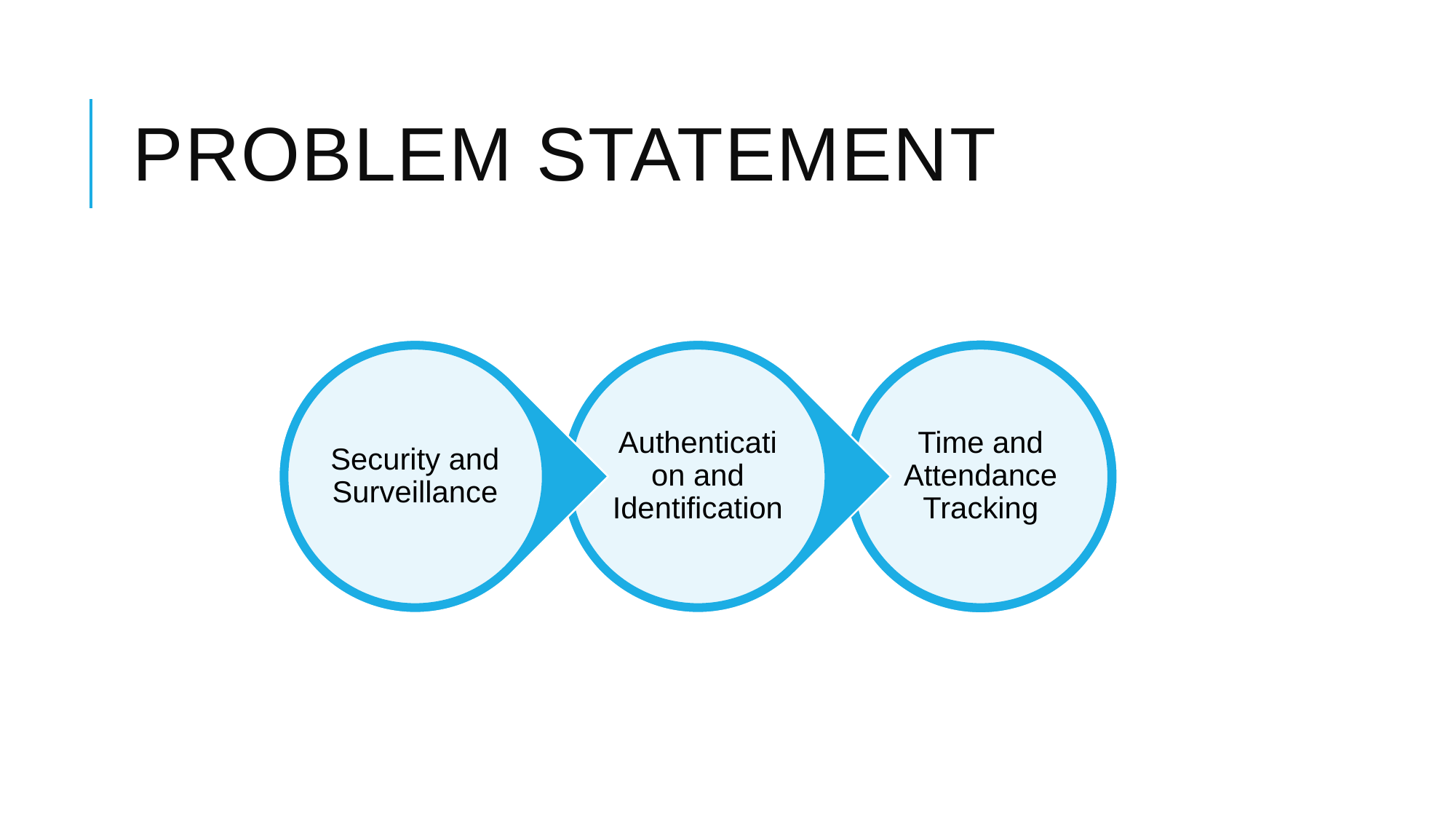

# Problem statement
Time and Attendance Tracking
Authentication and Identification
Security and Surveillance